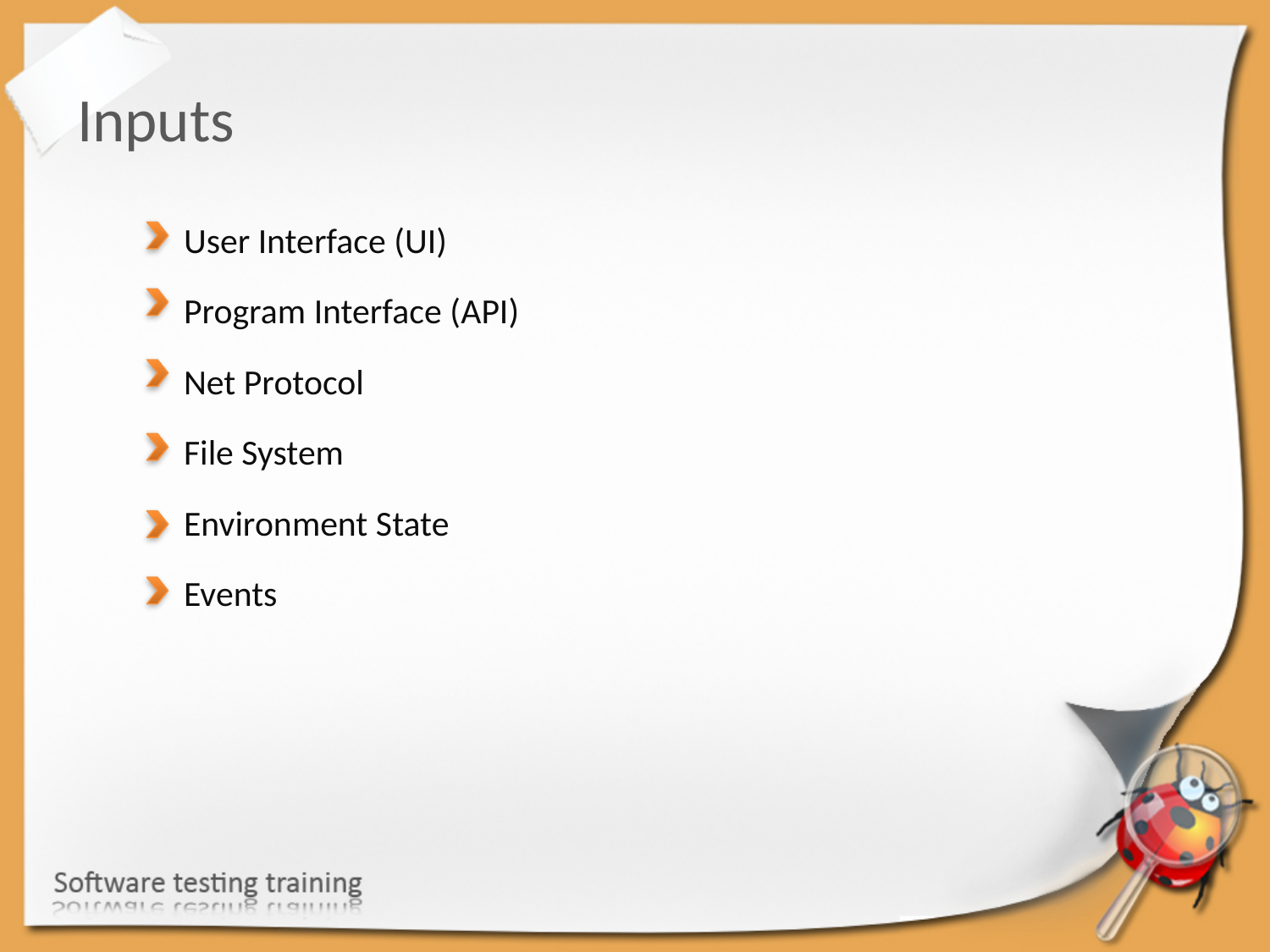

Inputs
User Interface (UI)
Program Interface (API)
Net Protocol
File System
Environment State
Events